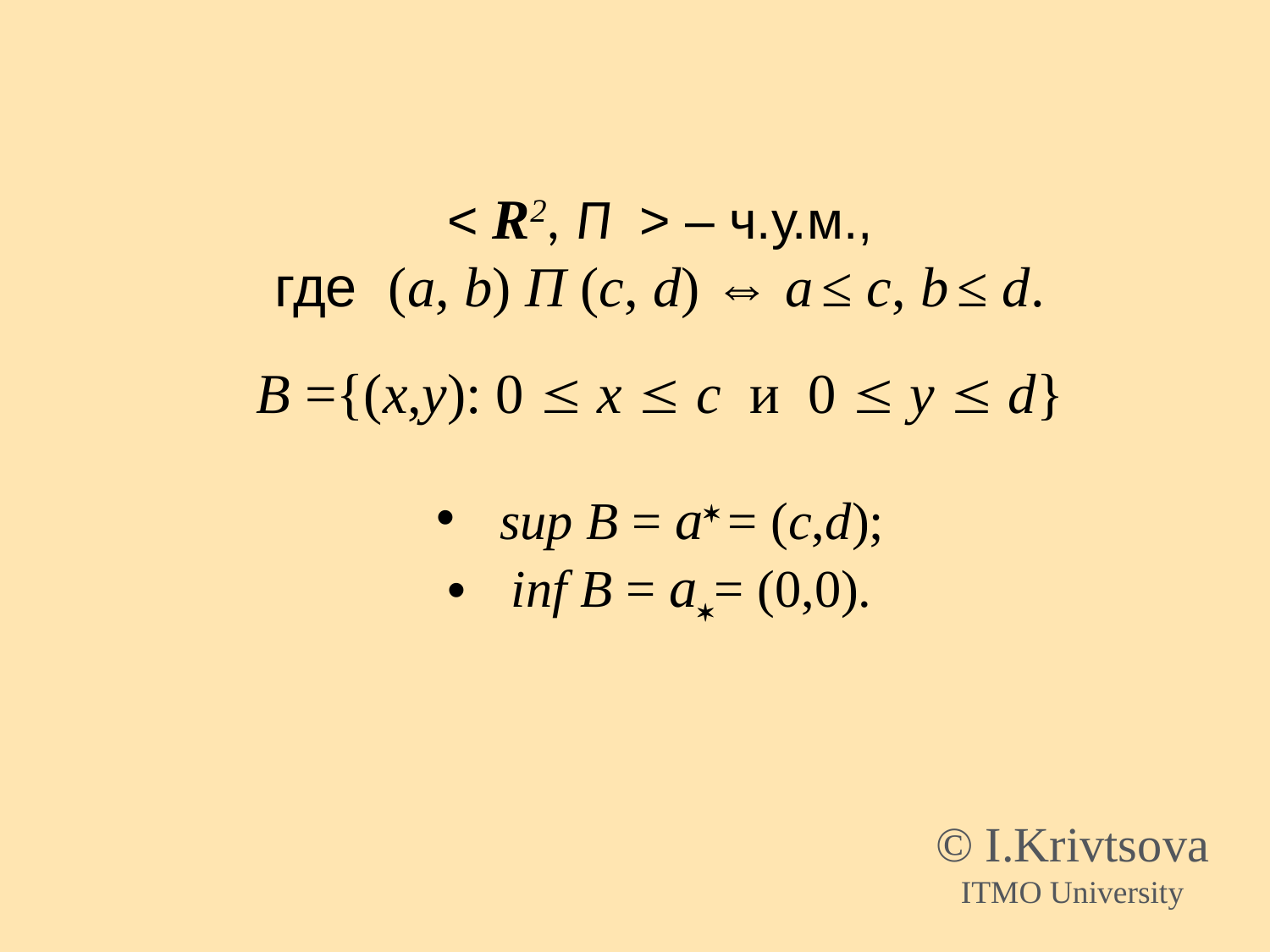

< R2, П  > – ч.у.м.,
где  (a, b) П (c, d) ⇔ a ≤ c, b ≤ d.

В ={(x,y): 0 ≤ x ≤ c  и  0 ≤ y ≤ d}

sup В = а∗ = (c,d);
inf В = a∗= (0,0).